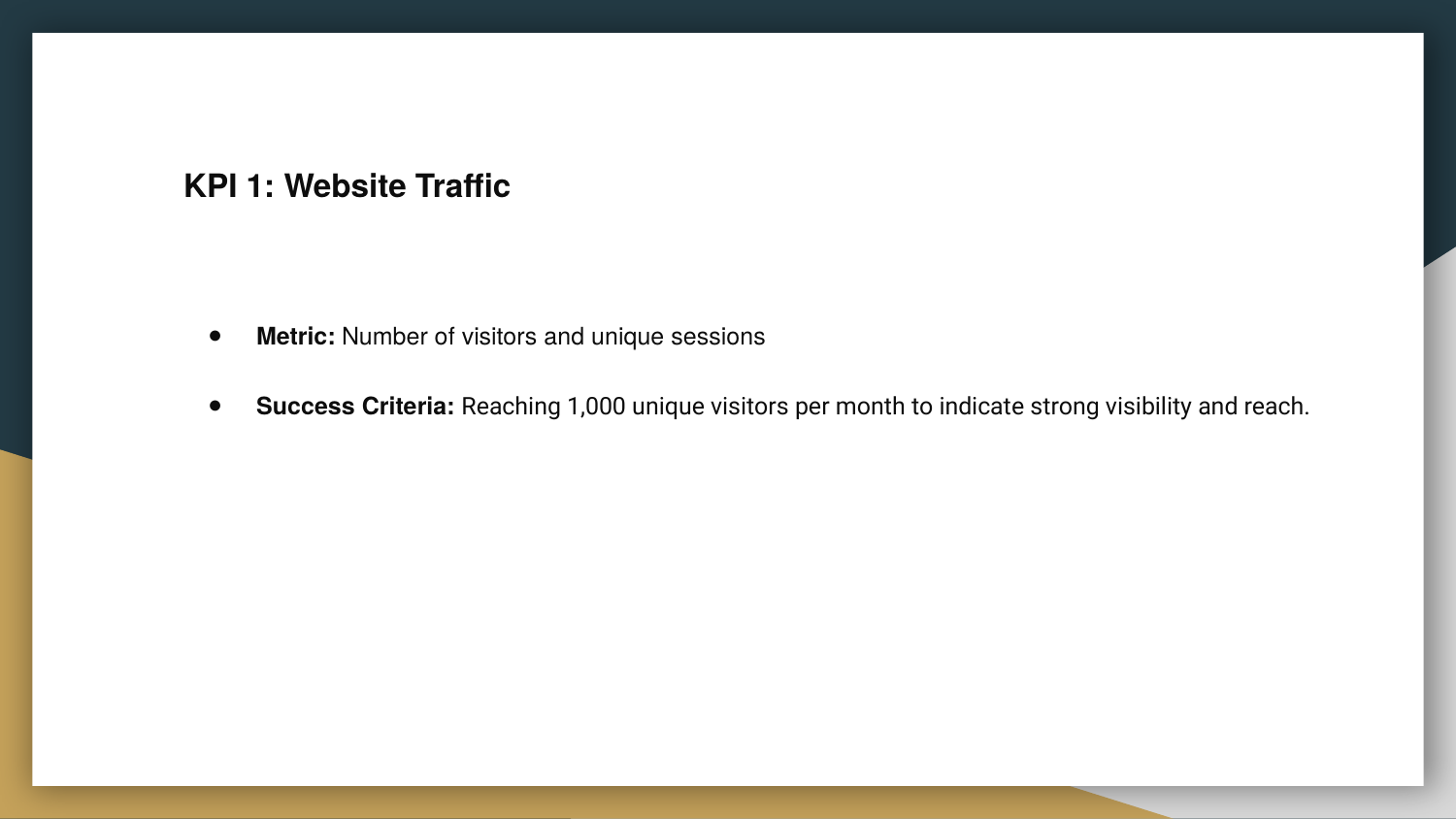

# KPI 1: Website Traffic
Metric: Number of visitors and unique sessions
Success Criteria: Reaching 1,000 unique visitors per month to indicate strong visibility and reach.